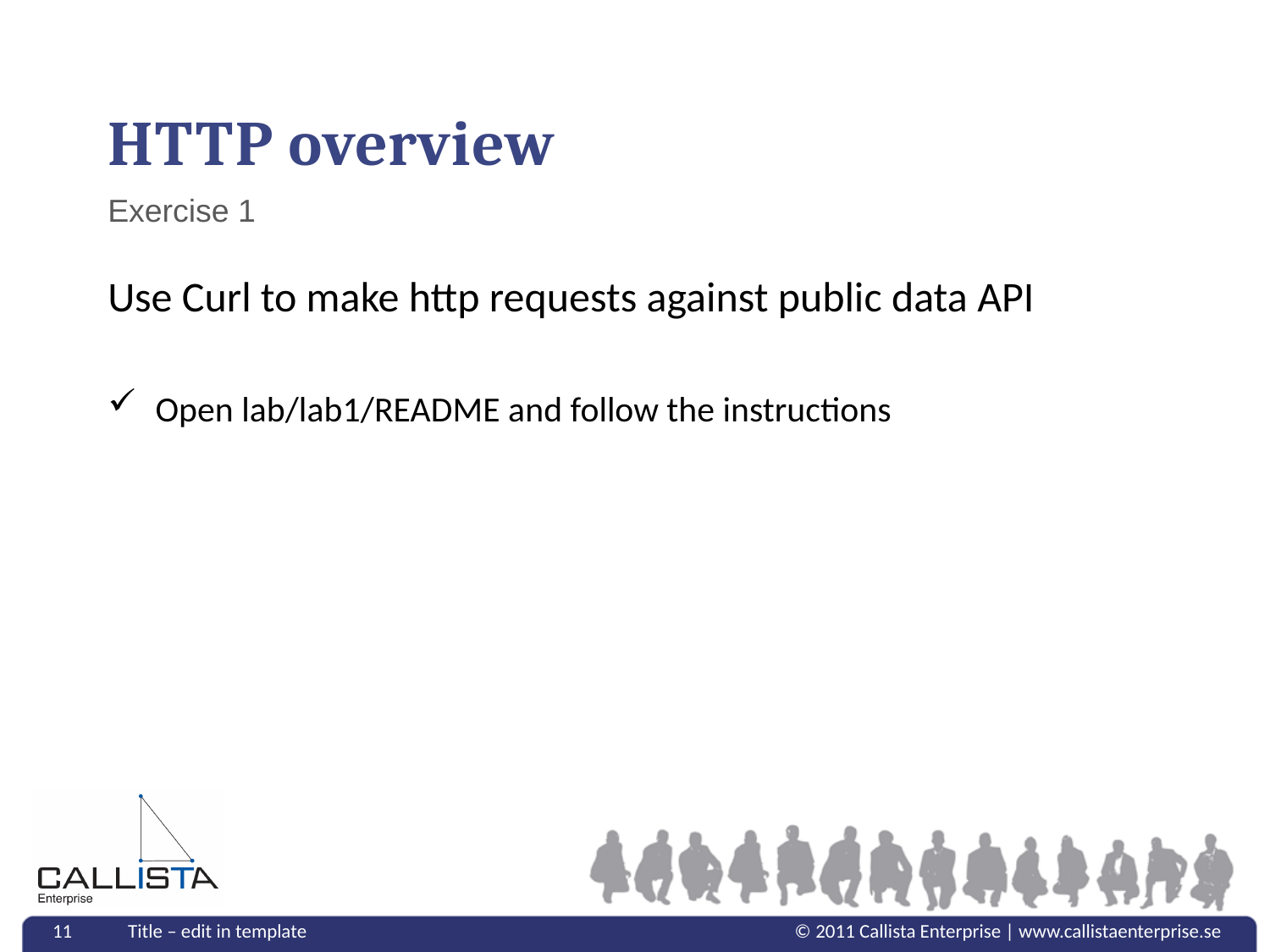

# HTTP overview
Exercise 1
Use Curl to make http requests against public data API

Open lab/lab1/README and follow the instructions
11